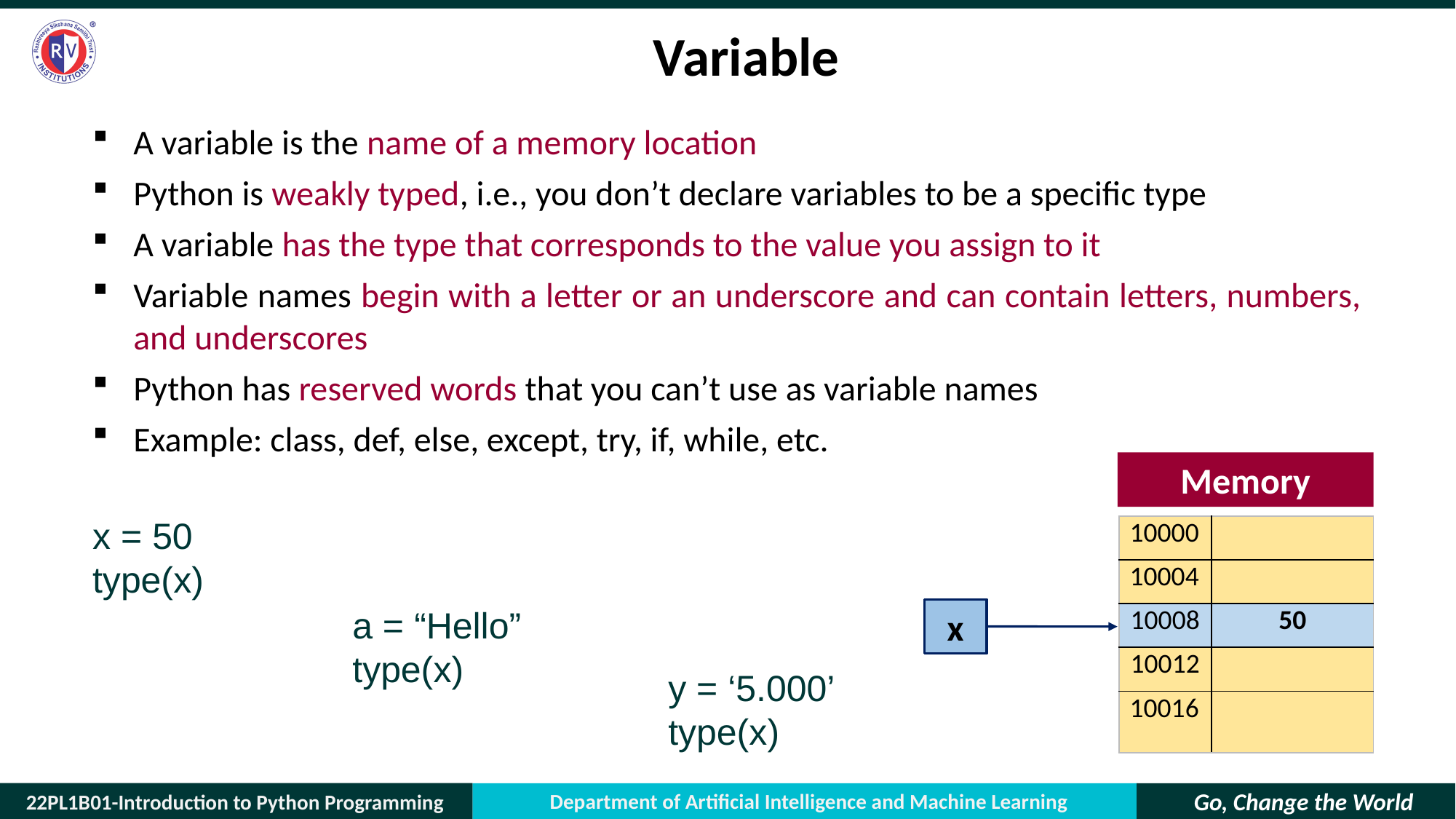

# Variable
A variable is the name of a memory location
Python is weakly typed, i.e., you don’t declare variables to be a specific type
A variable has the type that corresponds to the value you assign to it
Variable names begin with a letter or an underscore and can contain letters, numbers, and underscores
Python has reserved words that you can’t use as variable names
Example: class, def, else, except, try, if, while, etc.
Memory
x = 50
type(x)
| 10000 |  |
| --- | --- |
| 10004 |  |
| 10008 | 50 |
| 10012 |  |
| 10016 |  |
a = “Hello”
type(x)
x
y = ‘5.000’
type(x)